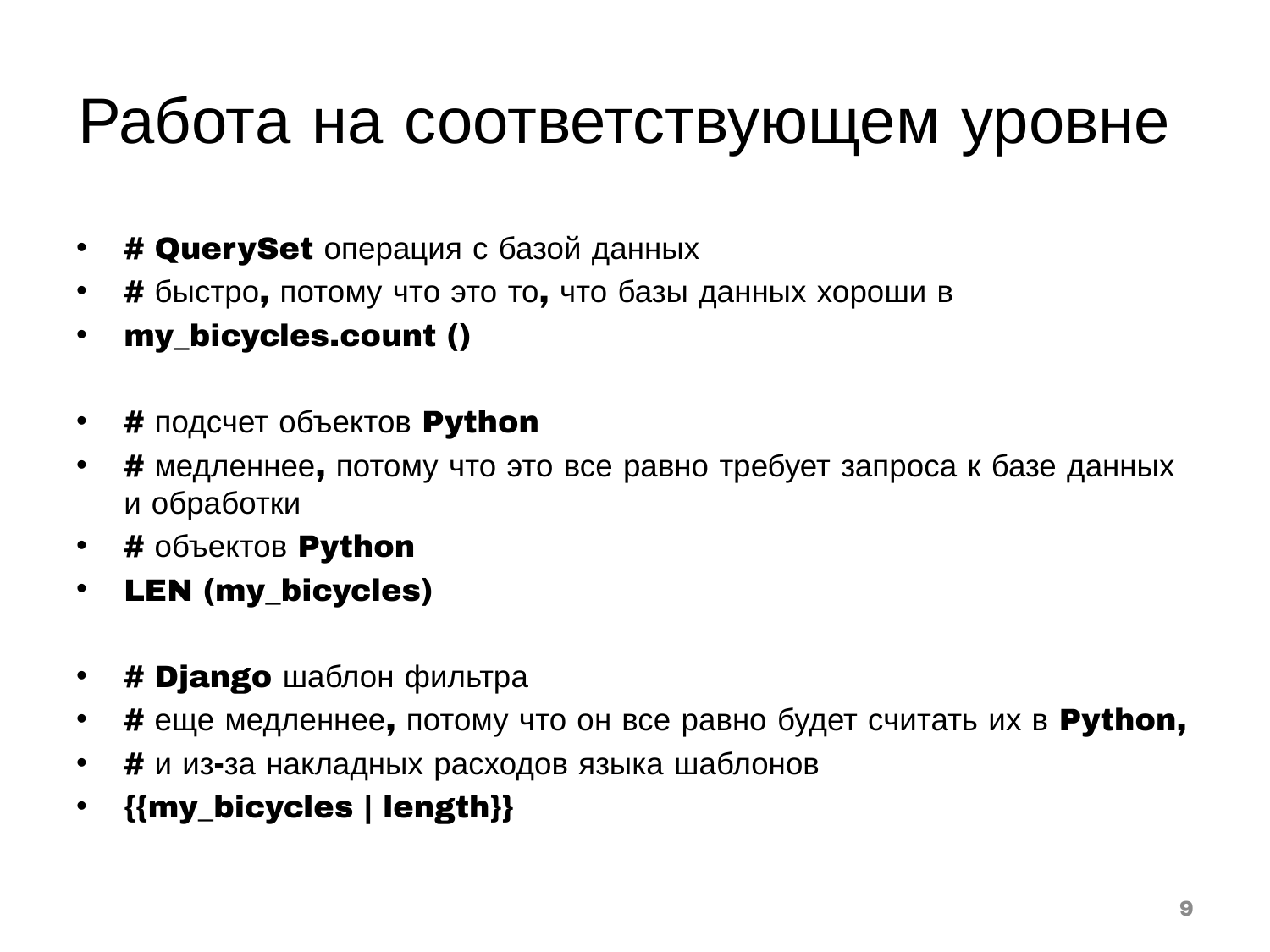

# Работа на соответствующем уровне
# QuerySet операция с базой данных
# быстро, потому что это то, что базы данных хороши в
my_bicycles.count ()

# подсчет объектов Python
# медленнее, потому что это все равно требует запроса к базе данных и обработки
# объектов Python
LEN (my_bicycles)

# Django шаблон фильтра
# еще медленнее, потому что он все равно будет считать их в Python,
# и из-за накладных расходов языка шаблонов
{{my_bicycles | length}}
9